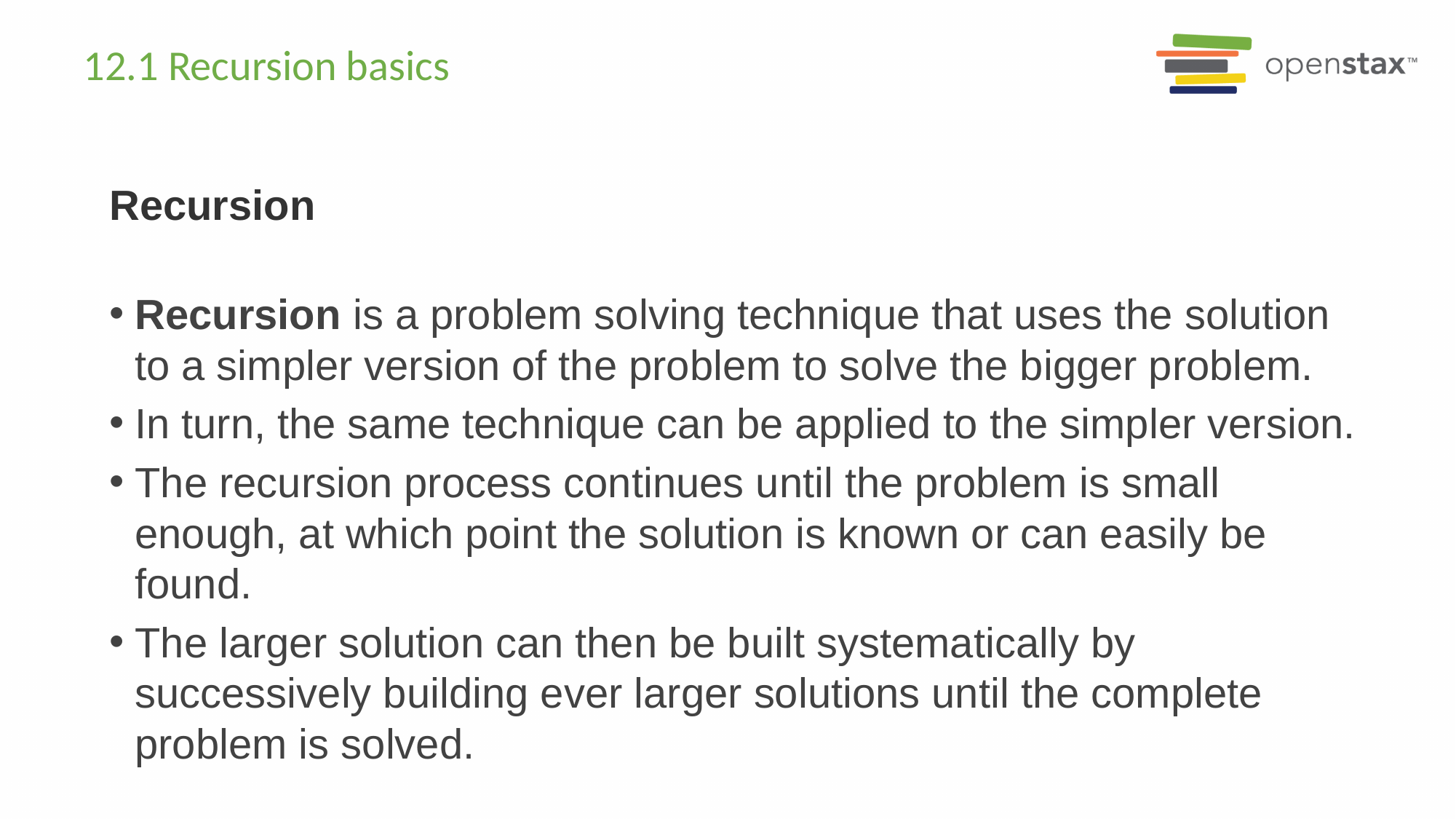

# 12.1 Recursion basics
Recursion

Recursion is a problem solving technique that uses the solution to a simpler version of the problem to solve the bigger problem.
In turn, the same technique can be applied to the simpler version.
The recursion process continues until the problem is small enough, at which point the solution is known or can easily be found.
The larger solution can then be built systematically by successively building ever larger solutions until the complete problem is solved.